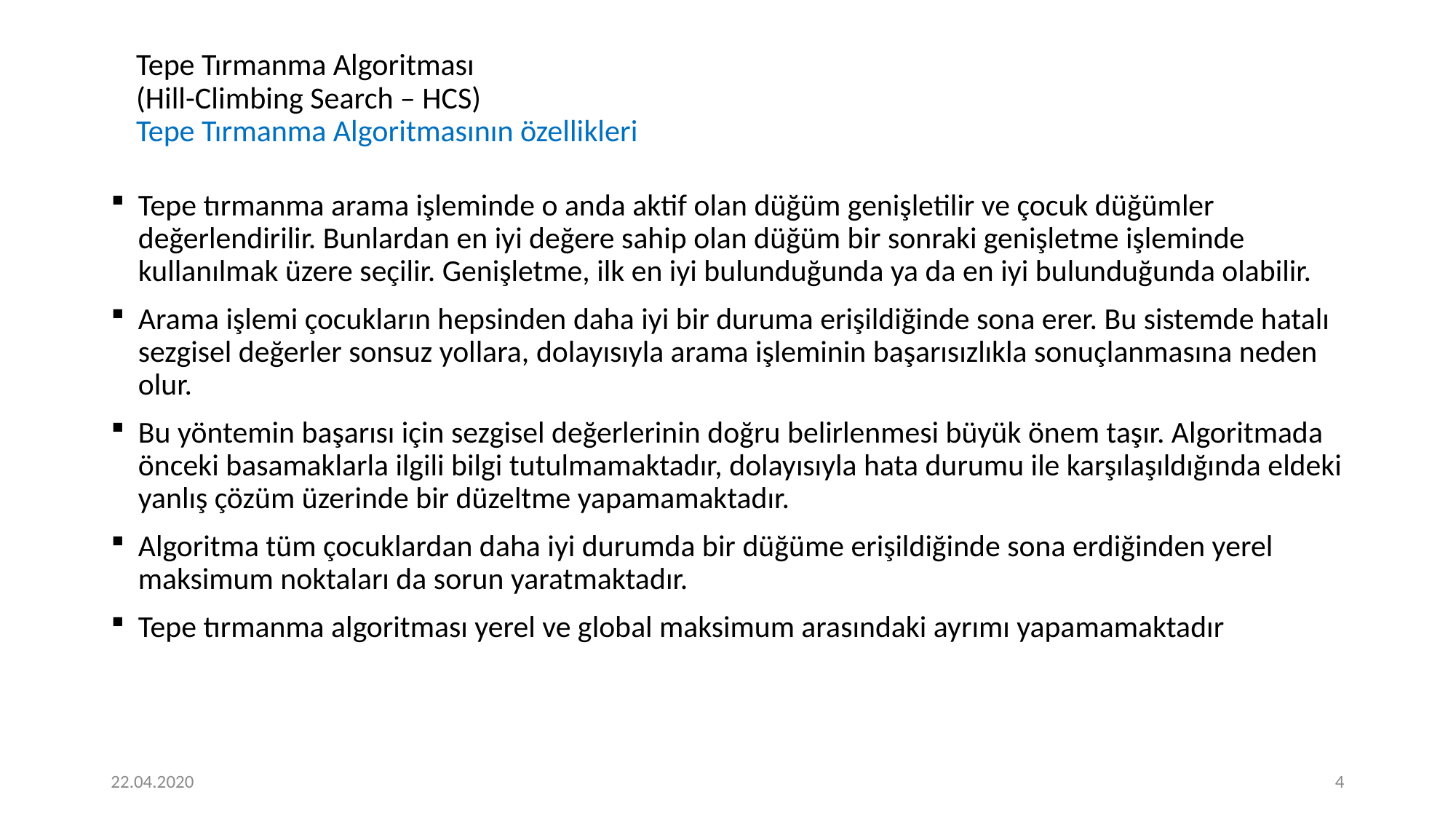

# Tepe Tırmanma Algoritması (Hill-Climbing Search – HCS) Tepe Tırmanma Algoritmasının özellikleri
Tepe tırmanma arama işleminde o anda aktif olan düğüm genişletilir ve çocuk düğümler değerlendirilir. Bunlardan en iyi değere sahip olan düğüm bir sonraki genişletme işleminde kullanılmak üzere seçilir. Genişletme, ilk en iyi bulunduğunda ya da en iyi bulunduğunda olabilir.
Arama işlemi çocukların hepsinden daha iyi bir duruma erişildiğinde sona erer. Bu sistemde hatalı sezgisel değerler sonsuz yollara, dolayısıyla arama işleminin başarısızlıkla sonuçlanmasına neden olur.
Bu yöntemin başarısı için sezgisel değerlerinin doğru belirlenmesi büyük önem taşır. Algoritmada önceki basamaklarla ilgili bilgi tutulmamaktadır, dolayısıyla hata durumu ile karşılaşıldığında eldeki yanlış çözüm üzerinde bir düzeltme yapamamaktadır.
Algoritma tüm çocuklardan daha iyi durumda bir düğüme erişildiğinde sona erdiğinden yerel maksimum noktaları da sorun yaratmaktadır.
Tepe tırmanma algoritması yerel ve global maksimum arasındaki ayrımı yapamamaktadır
22.04.2020
4